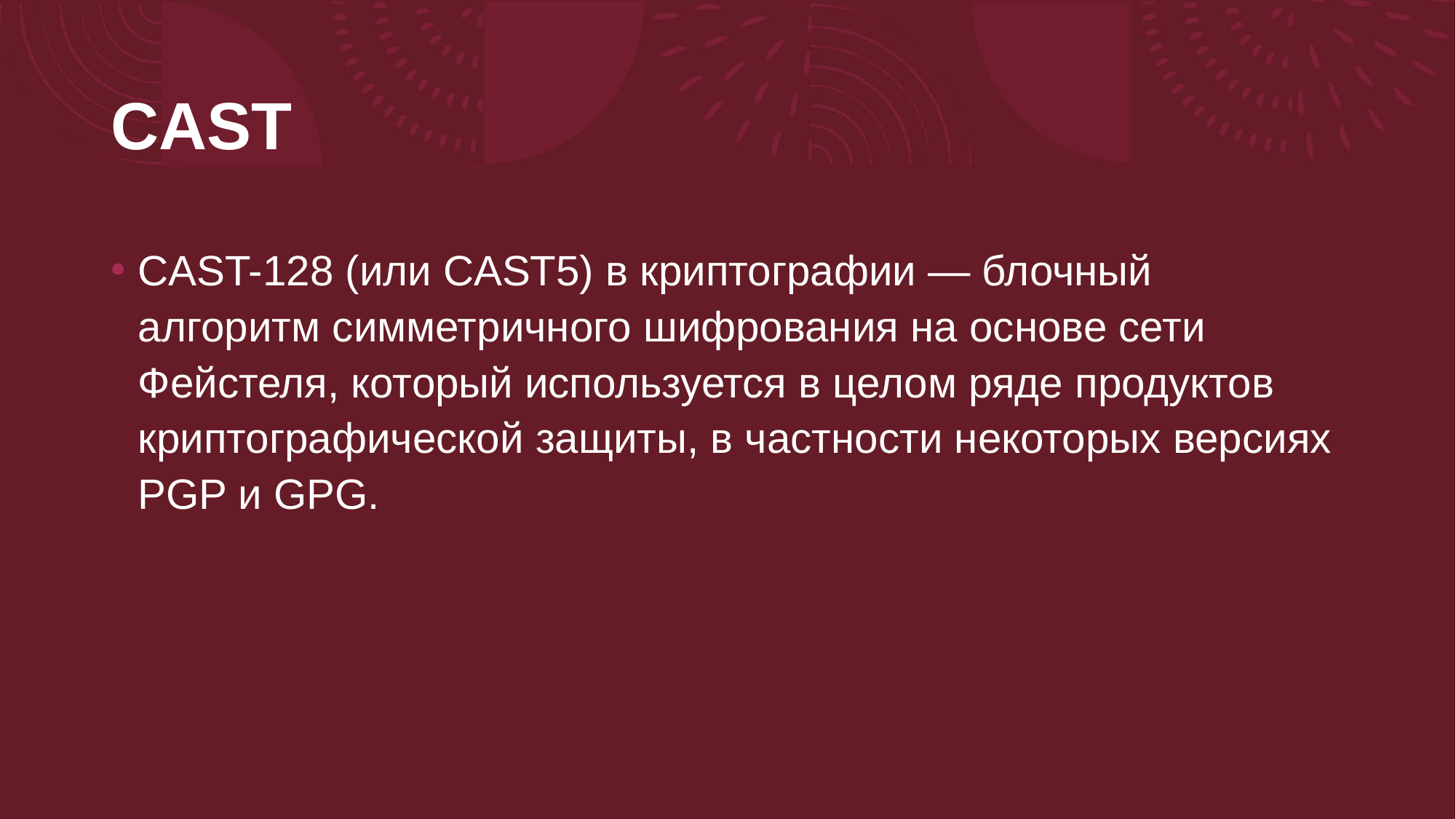

# CAST
CAST-128 (или CAST5) в криптографии — блочный алгоритм симметричного шифрования на основе сети Фейстеля, который используется в целом ряде продуктов криптографической защиты, в частности некоторых версиях PGP и GPG.